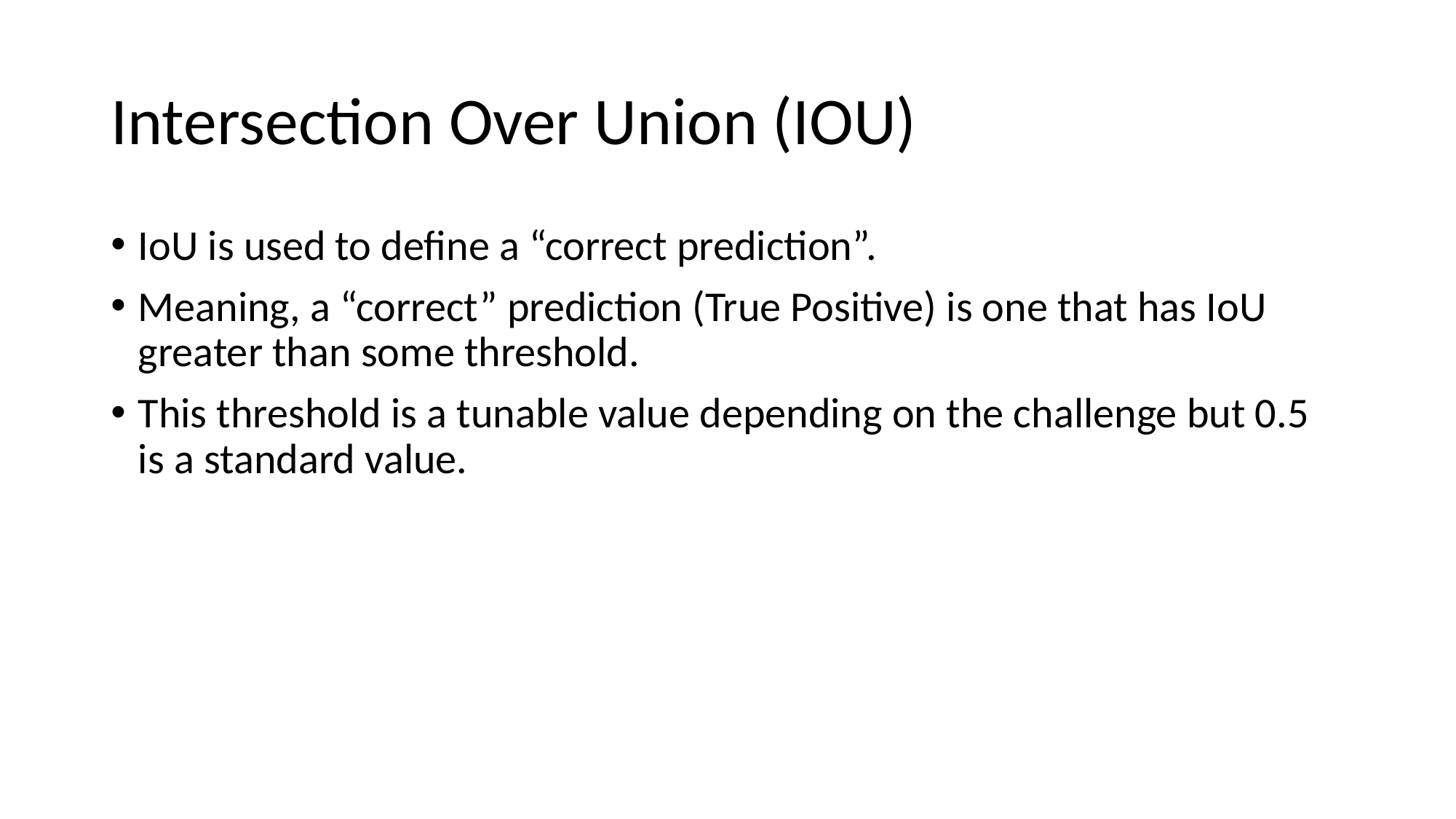

# Intersection Over Union (IOU)
IoU is used to define a “correct prediction”.
Meaning, a “correct” prediction (True Positive) is one that has IoU greater than some threshold.
This threshold is a tunable value depending on the challenge but 0.5 is a standard value.